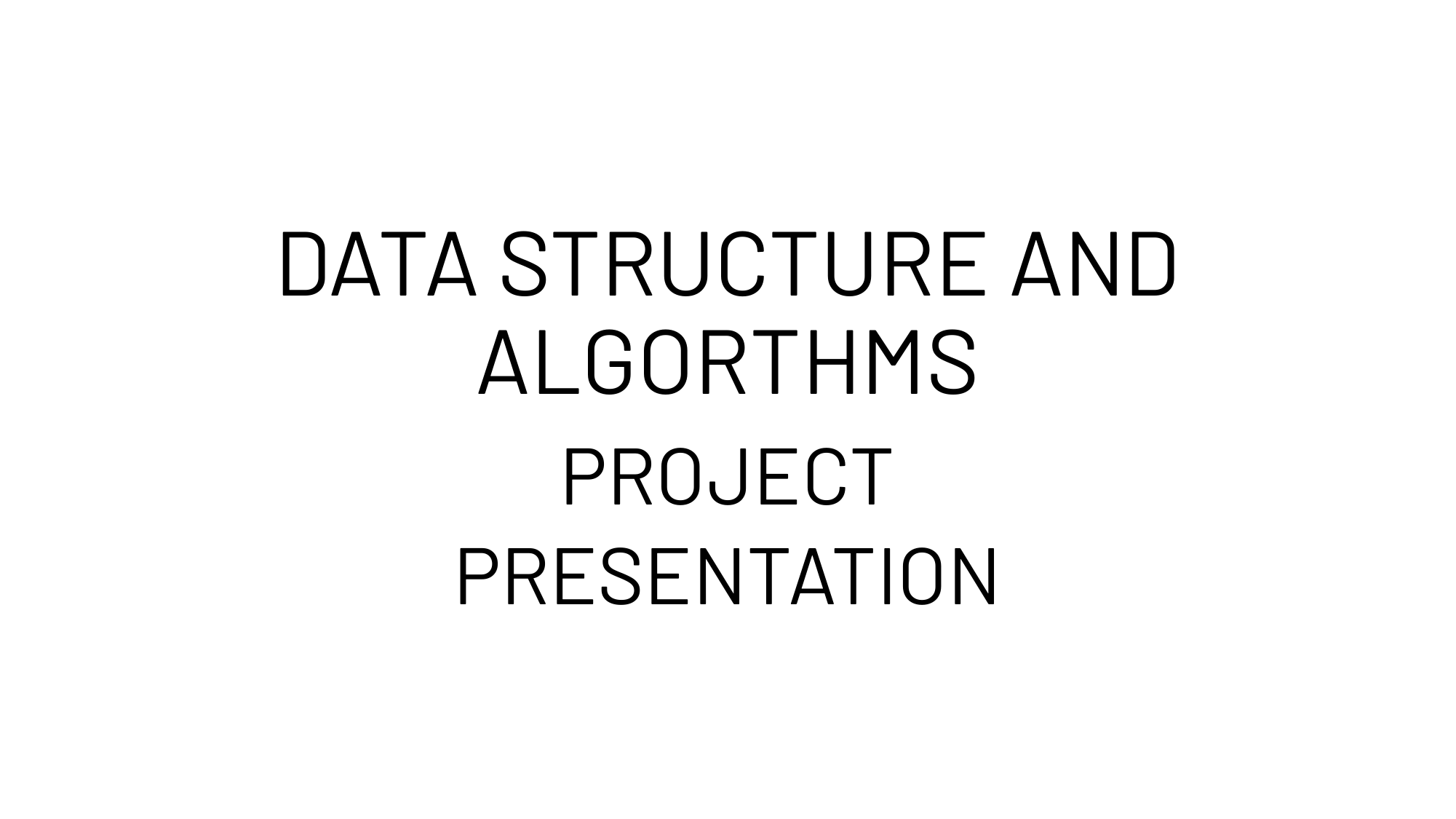

# DATA STRUCTURE AND ALGORTHMS
PROJECT
PRESENTATION